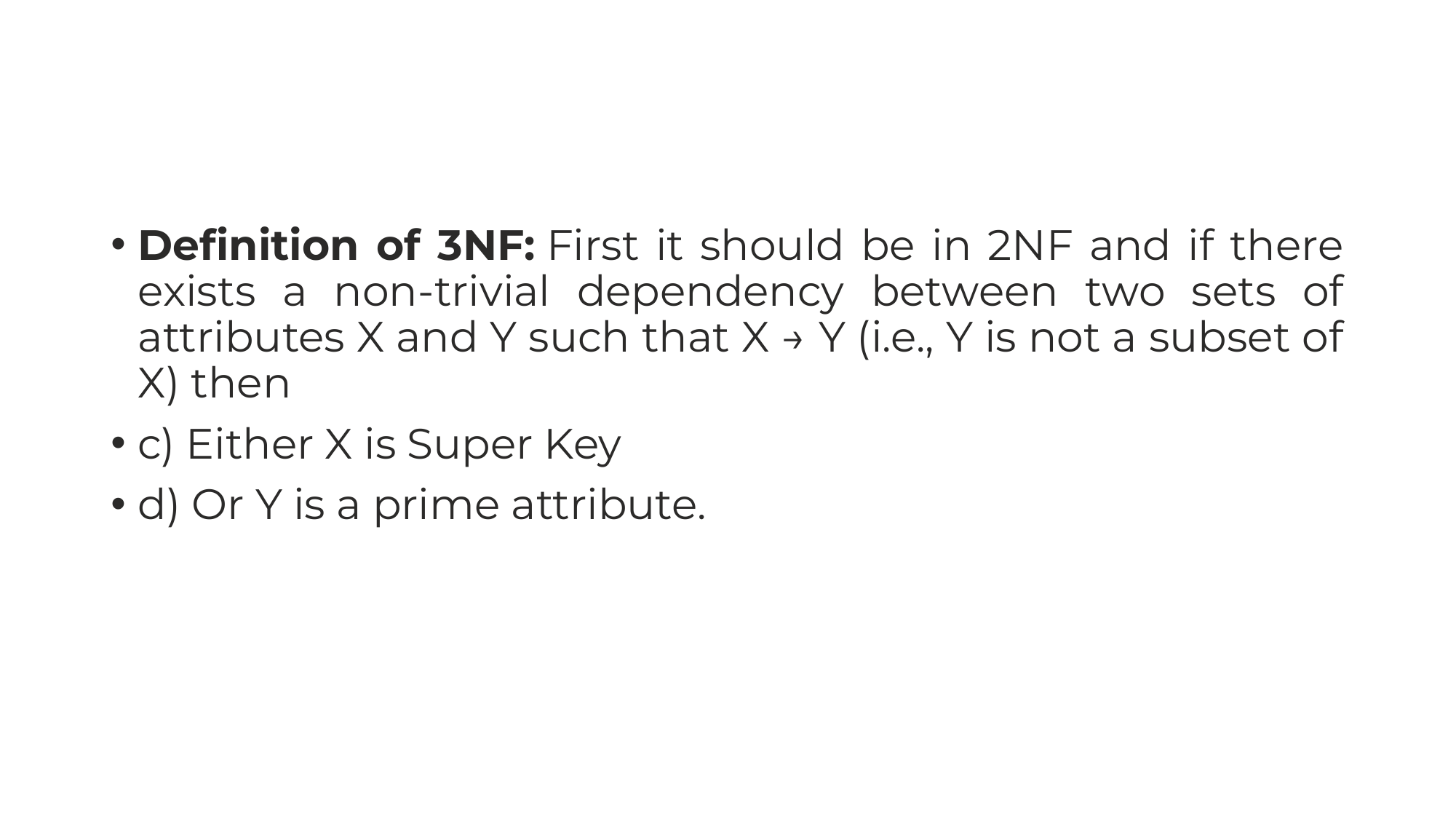

#
Definition of 3NF: First it should be in 2NF and if there exists a non-trivial dependency between two sets of attributes X and Y such that X → Y (i.e., Y is not a subset of X) then
c) Either X is Super Key
d) Or Y is a prime attribute.